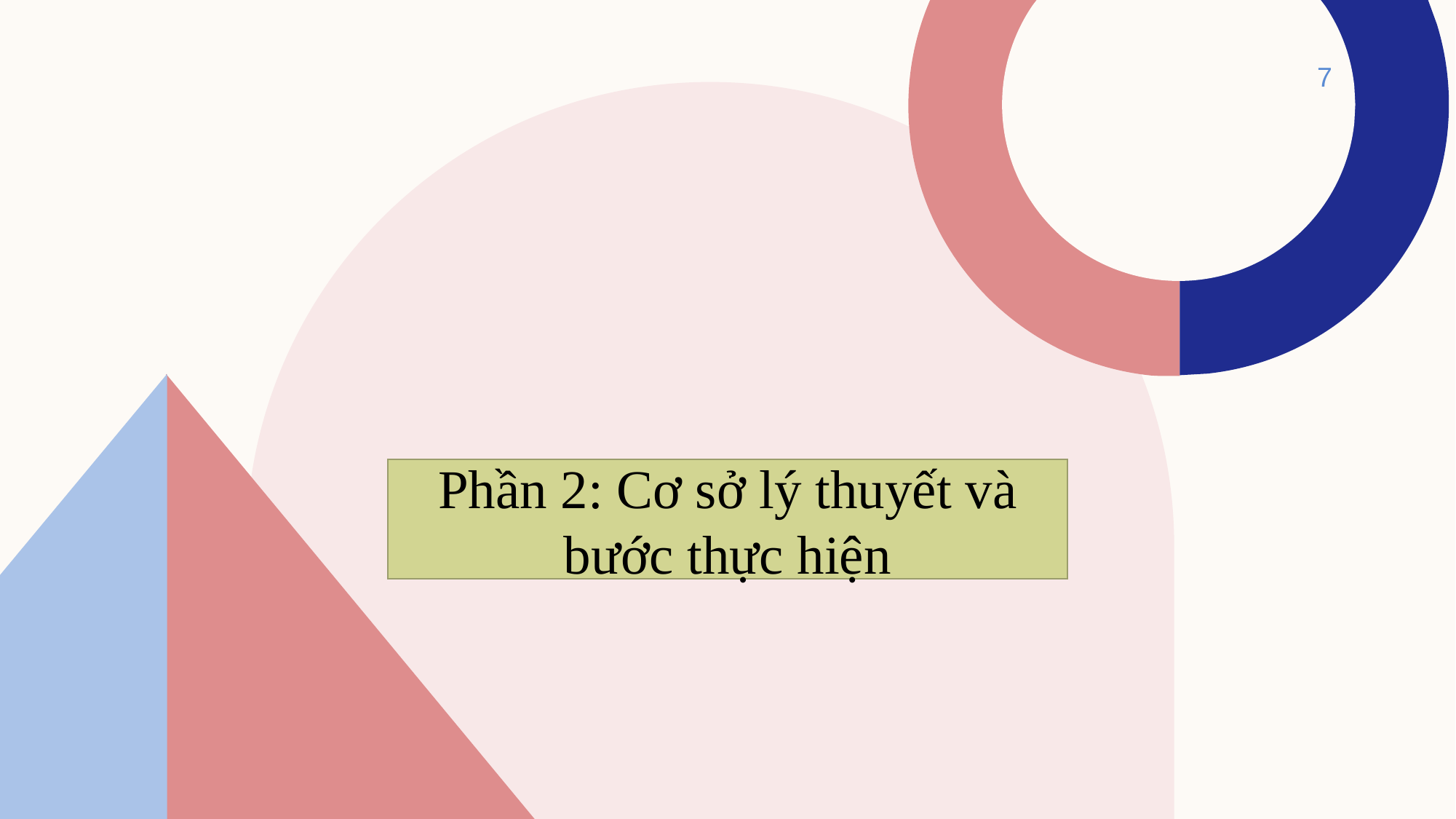

7
Phần 2: Cơ sở lý thuyết và bước thực hiện